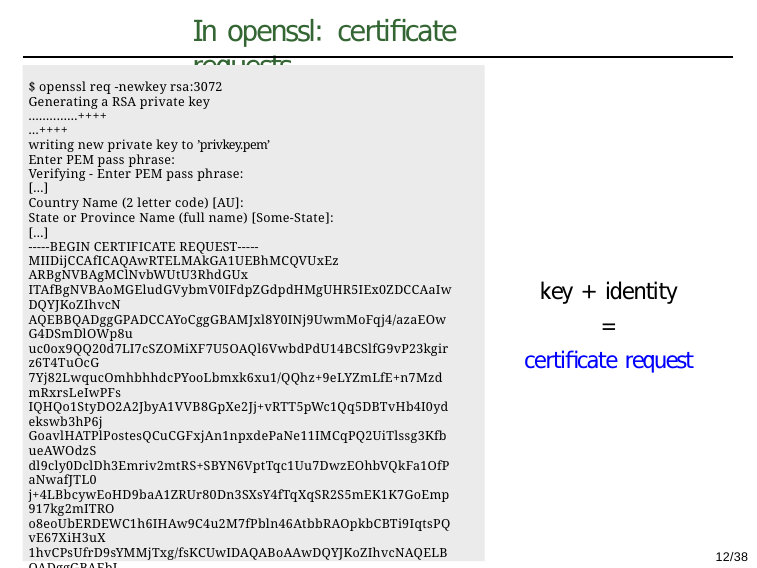

# In openssl: certificate requests

$ openssl req -newkey rsa:3072  Generating a RSA private key
..............++++
...++++
writing new private key to ’privkey.pem’  Enter PEM pass phrase:
Verifying - Enter PEM pass phrase:
[...]
Country Name (2 letter code) [AU]:
State or Province Name (full name) [Some-State]:  [...]
-----BEGIN CERTIFICATE REQUEST-----
MIIDijCCAfICAQAwRTELMAkGA1UEBhMCQVUxEzARBgNVBAgMClNvbWUtU3RhdGUx
ITAfBgNVBAoMGEludGVybmV0IFdpZGdpdHMgUHR5IEx0ZDCCAaIwDQYJKoZIhvcN  AQEBBQADggGPADCCAYoCggGBAMJxl8Y0INj9UwmMoFqj4/azaEOwG4DSmDlOWp8u  uc0ox9QQ20d7LI7cSZOMiXF7U5OAQl6VwbdPdU14BCSlfG9vP23kgirz6T4TuOcG  7Yj82LwqucOmhbhhdcPYooLbmxk6xu1/QQhz+9eLYZmLfE+n7MzdmRxrsLeIwPFs  IQHQo1StyDO2A2JbyA1VVB8GpXe2Jj+vRTT5pWc1Qq5DBTvHb4I0ydekswb3hP6j  GoavlHATPlPostesQCuCGFxjAn1npxdePaNe11IMCqPQ2UiTlssg3KfbueAWOdzS  dl9cly0DclDh3Emriv2mtRS+SBYN6VptTqc1Uu7DwzEOhbVQkFa1OfPaNwafJTL0  j+4LBbcywEoHD9baA1ZRUr80Dn3SXsY4fTqXqSR2S5mEK1K7GoEmp917kg2mITRO  o8eoUbERDEWC1h6IHAw9C4u2M7fPbln46AtbbRAOpkbCBTi9IqtsPQvE67XiH3uX  1hvCPsUfrD9sYMMjTxg/fsKCUwIDAQABoAAwDQYJKoZIhvcNAQELBQADggGBAEbL  OBbMJQ6gxG5MGA7UwDs7J4I2uZEo9YMzgRClqxzi9Xuh7BU8JNkL4hD5XgtHAn6A  ZAEgWKp0TUbqcLZBVRmiAU+nNH+ZgTIcJ7ZJySSQnI+XCi3UsGTus6cpCudikuf9  HoTuil6CI7geUFr5U57olCvbWFNPm+eOfZcVt3iUixwUrMrNLipraMsJwQx703oR  9AohE13QtvJLJysk+XI6X4B9bmm+CJ/YyoMxG+BGNP/0i5WgGyQMgOiKp4nhozC2  WzqxOE5ECmVzSGuInF7hnIJT1UDUsEgwpjgMMZfA9L/NaZj7f4+KD3O9CjUbZzGw  9zVqjbCuMOweyMNzGTBLuuXvNQVpXPr5jRs8iVwFW+eQaaWAXQH4Ox75/DYMo3HH  NFm8drk+lhBzERwdHIHg7127x9epzfxkPwz1h1QMBooQKAqNLQO6c3DqvfRyda7z  q/IBpoZpM35PeqsYS8IUCceIjwYAM5GmpQZ4Fsb9VgW1bmK/fUBlUf9TGJhUwQ==
-----END CERTIFICATE REQUEST-----
key + identity
=
certificate request
12/38